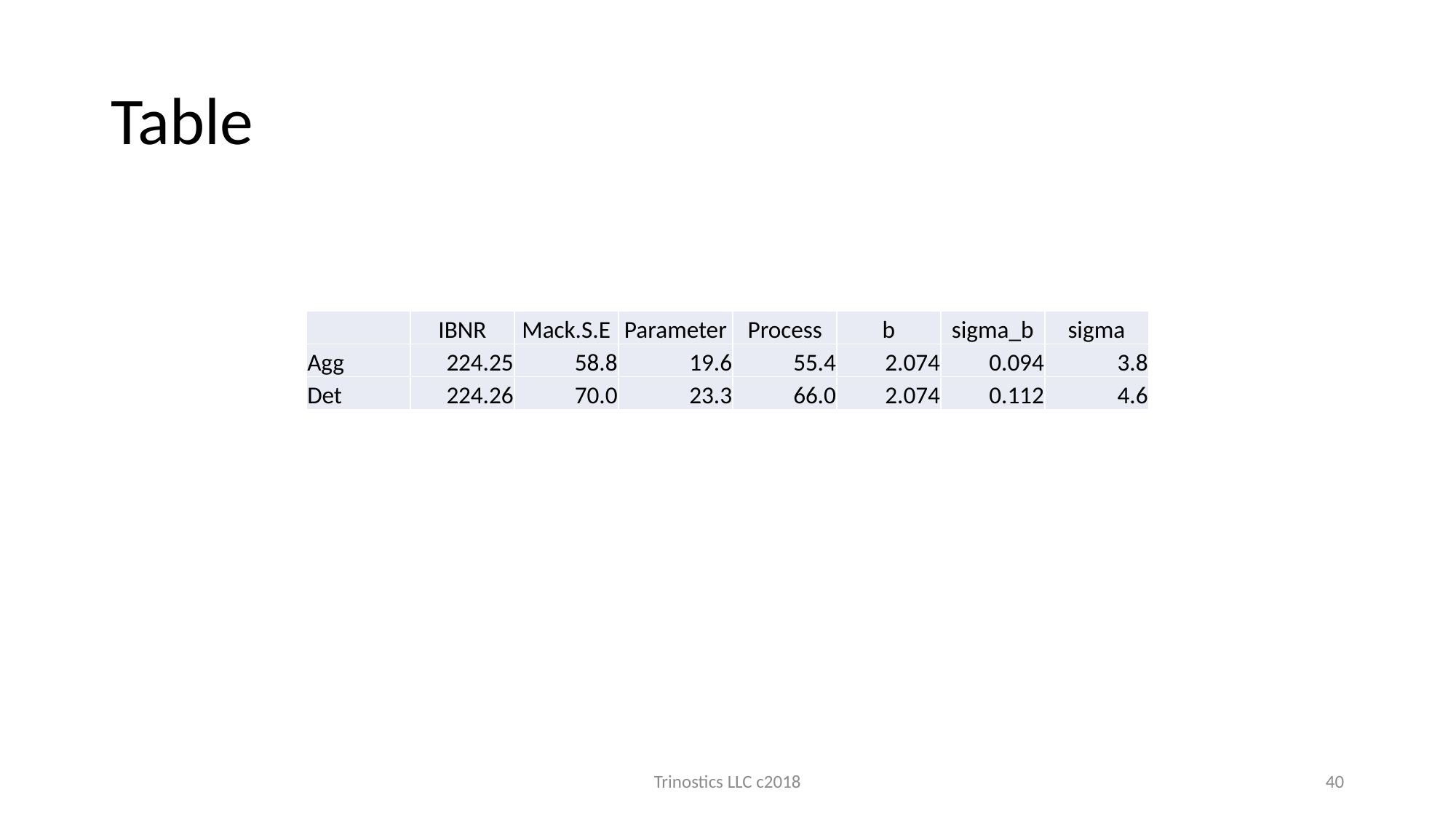

# Table
|  | IBNR | Mack.S.E | Parameter | Process | b | sigma\_b | sigma |
| --- | --- | --- | --- | --- | --- | --- | --- |
| Agg | 224.25 | 58.8 | 19.6 | 55.4 | 2.074 | 0.094 | 3.8 |
| Det | 224.26 | 70.0 | 23.3 | 66.0 | 2.074 | 0.112 | 4.6 |
Trinostics LLC c2018
40